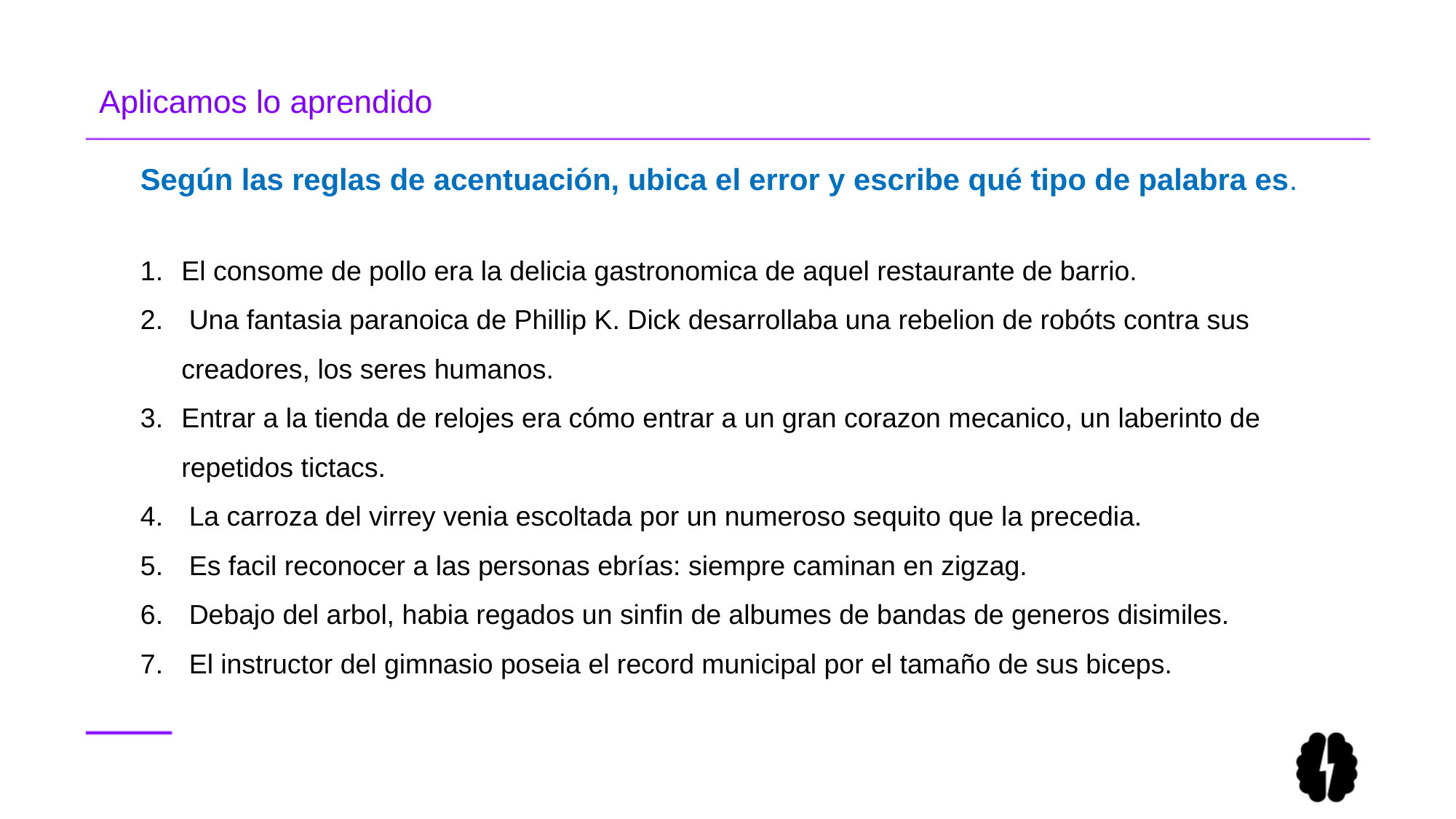

# Aplicamos lo aprendido

Según las reglas de acentuación, ubica el error y escribe qué tipo de palabra es.

El consome de pollo era la delicia gastronomica de aquel restaurante de barrio.
 Una fantasia paranoica de Phillip K. Dick desarrollaba una rebelion de robóts contra sus creadores, los seres humanos.
Entrar a la tienda de relojes era cómo entrar a un gran corazon mecanico, un laberinto de repetidos tictacs.
 La carroza del virrey venia escoltada por un numeroso sequito que la precedia.
 Es facil reconocer a las personas ebrías: siempre caminan en zigzag.
 Debajo del arbol, habia regados un sinfin de albumes de bandas de generos disimiles.
 El instructor del gimnasio poseia el record municipal por el tamaño de sus biceps.